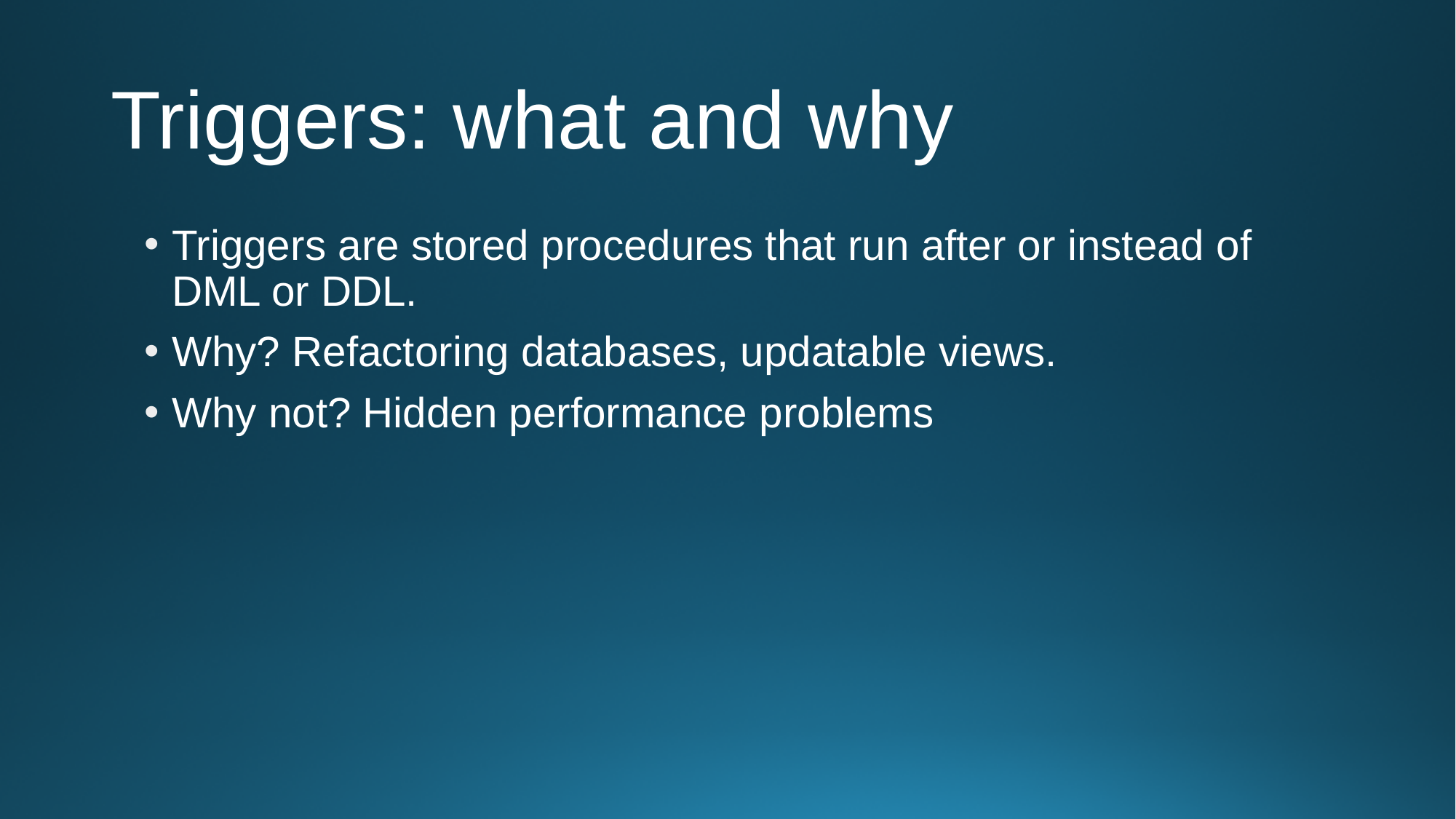

# Triggers: what and why
Triggers are stored procedures that run after or instead of DML or DDL.
Why? Refactoring databases, updatable views.
Why not? Hidden performance problems